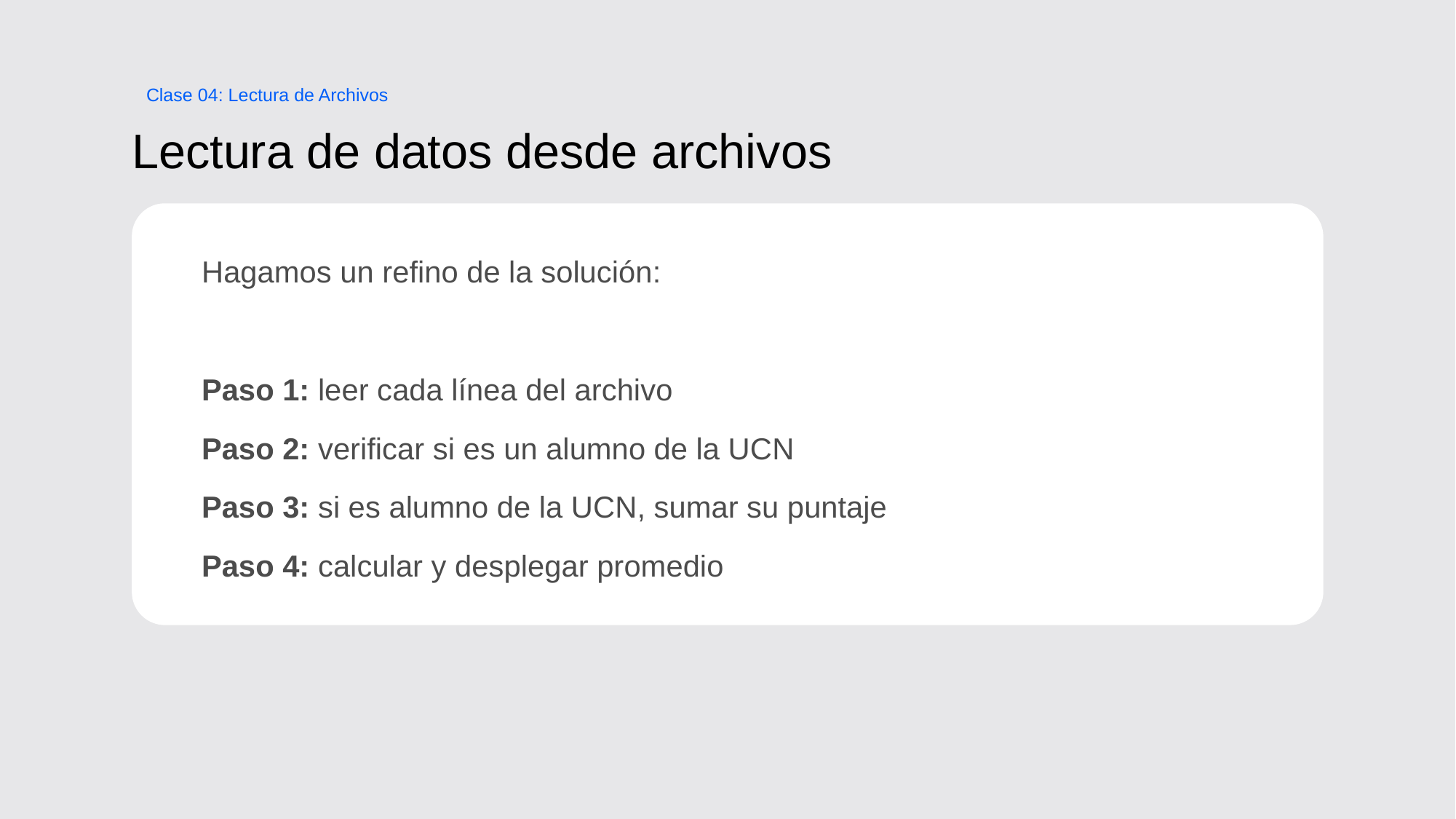

Clase 04: Lectura de Archivos
# Lectura de datos desde archivos
Hagamos un refino de la solución:

Paso 1: leer cada línea del archivo
Paso 2: verificar si es un alumno de la UCN
Paso 3: si es alumno de la UCN, sumar su puntaje
Paso 4: calcular y desplegar promedio